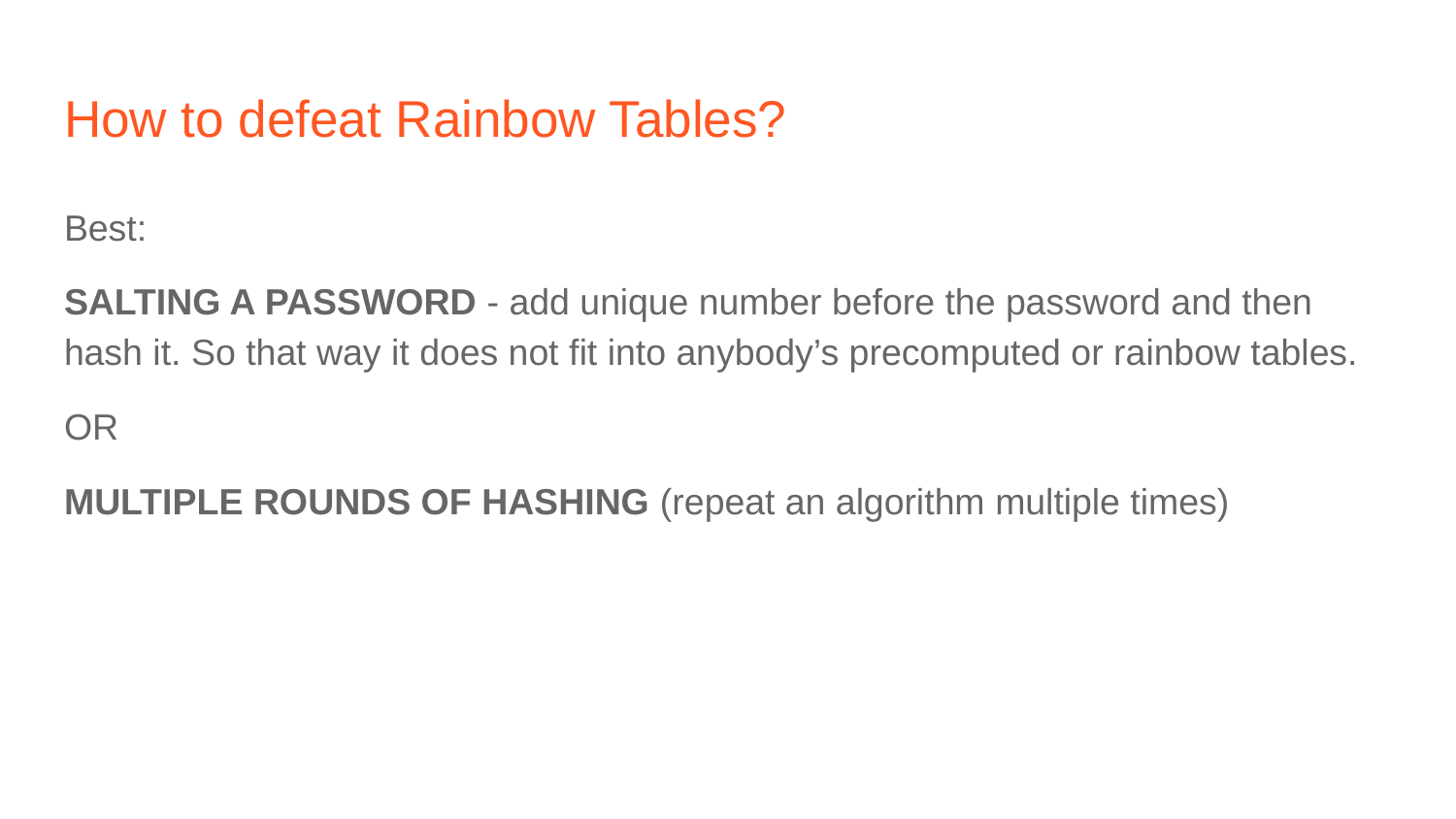

# How to defeat Rainbow Tables?
Best:
SALTING A PASSWORD - add unique number before the password and then hash it. So that way it does not fit into anybody’s precomputed or rainbow tables.
OR
MULTIPLE ROUNDS OF HASHING (repeat an algorithm multiple times)